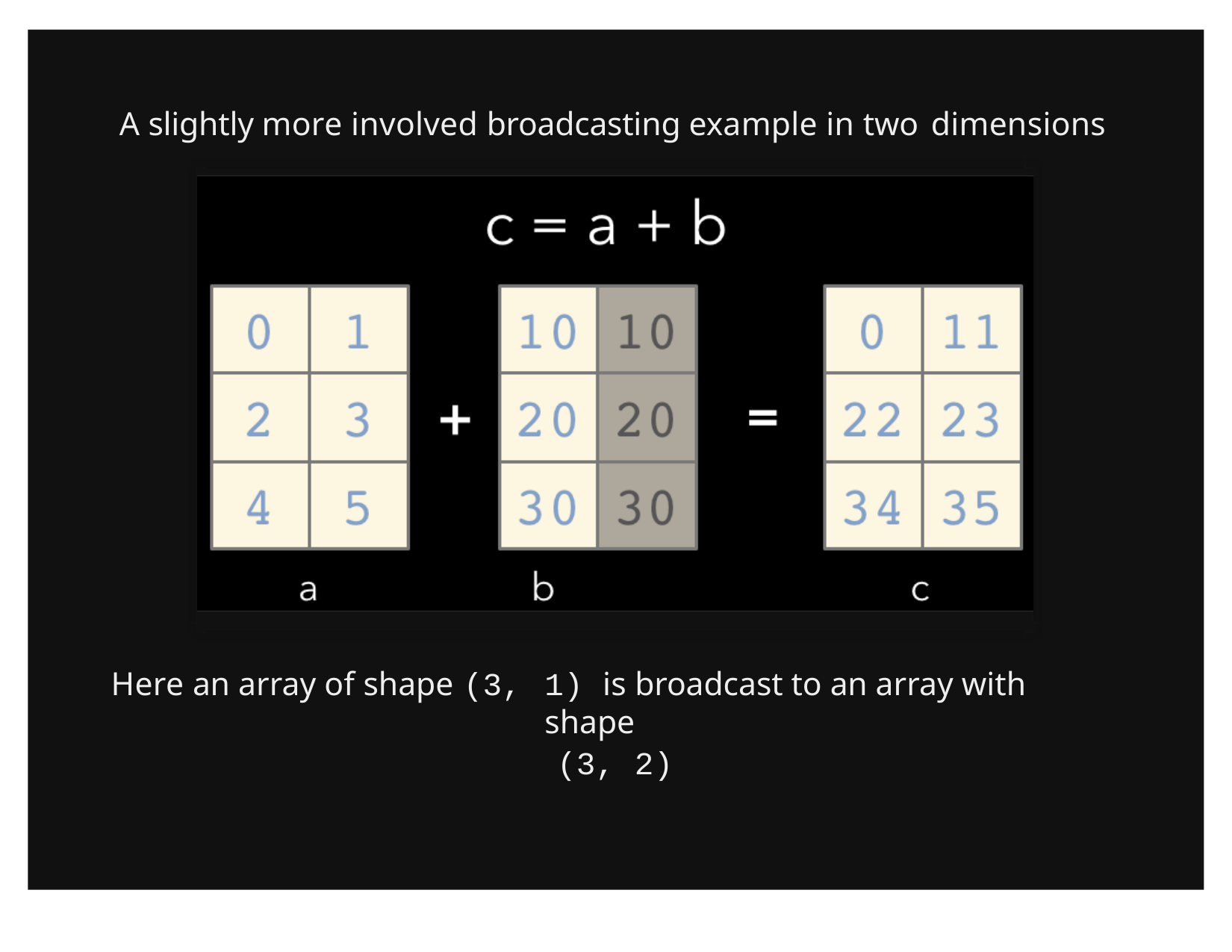

# A slightly more involved broadcasting example in two dimensions

1) is broadcast to an array with shape
(3, 2)
Here an array of shape (3,